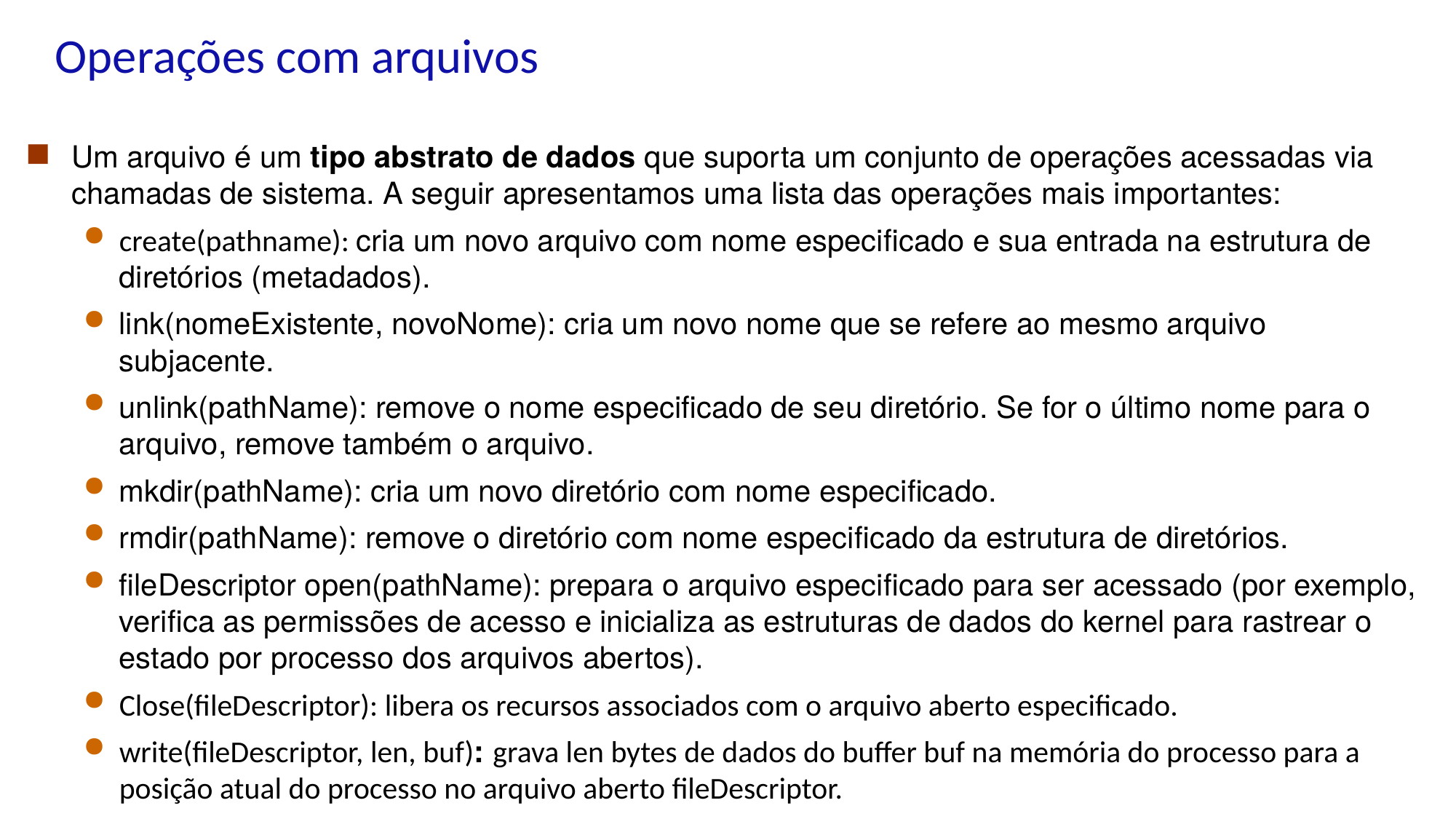

# Operações com arquivos
Um arquivo é um tipo abstrato de dados que suporta um conjunto de operações acessadas via chamadas de sistema. A seguir apresentamos uma lista das operações mais importantes:
create(pathname): cria um novo arquivo com nome especificado e sua entrada na estrutura de diretórios (metadados).
link(nomeExistente, novoNome): cria um novo nome que se refere ao mesmo arquivo subjacente.
unlink(pathName): remove o nome especificado de seu diretório. Se for o último nome para o arquivo, remove também o arquivo.
mkdir(pathName): cria um novo diretório com nome especificado.
rmdir(pathName): remove o diretório com nome especificado da estrutura de diretórios.
fileDescriptor open(pathName): prepara o arquivo especificado para ser acessado (por exemplo, verifica as permissões de acesso e inicializa as estruturas de dados do kernel para rastrear o estado por processo dos arquivos abertos).
Close(fileDescriptor): libera os recursos associados com o arquivo aberto especificado.
write(fileDescriptor, len, buf): grava len bytes de dados do buffer buf na memória do processo para a posição atual do processo no arquivo aberto fileDescriptor.